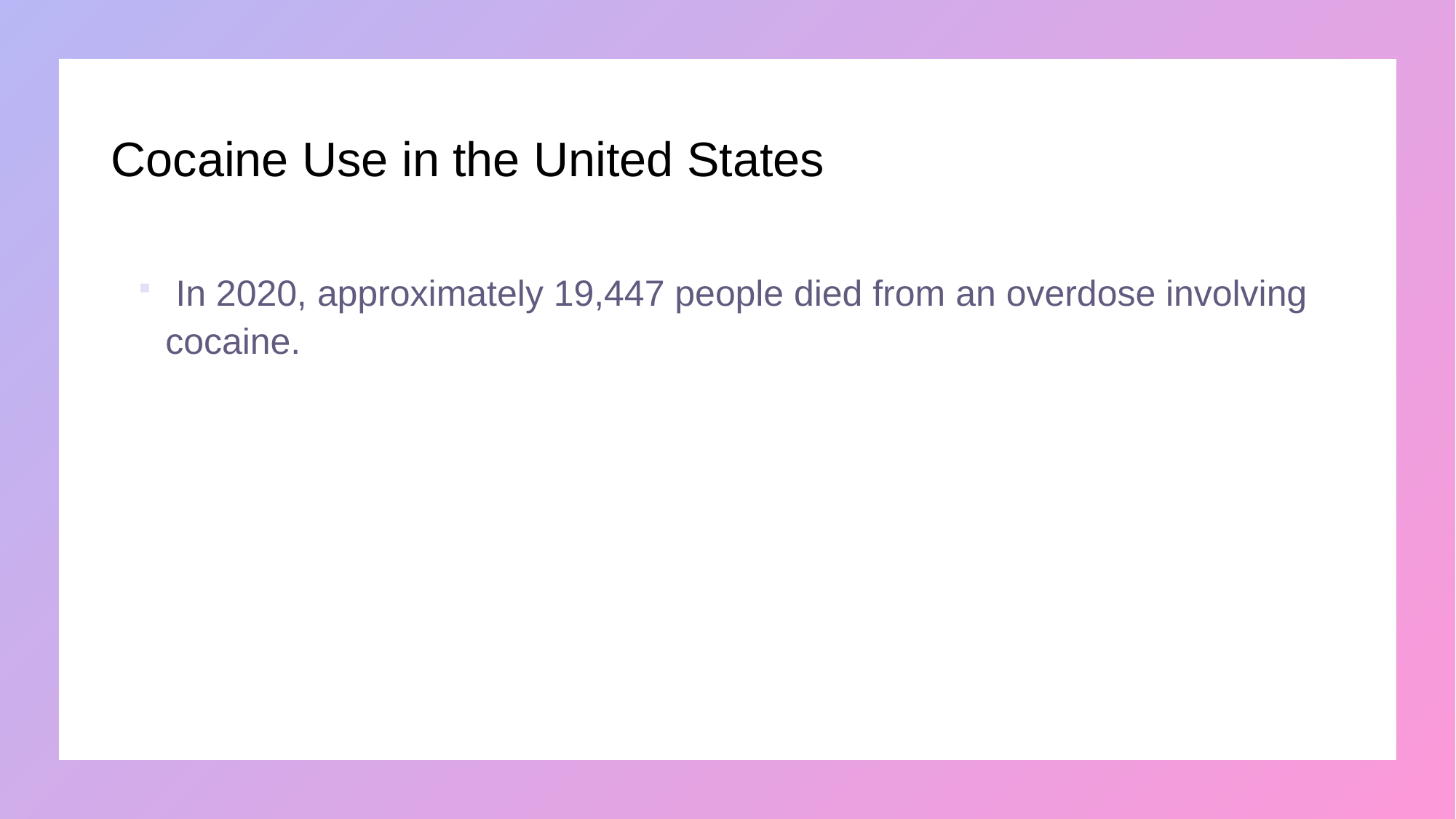

# Cocaine Use in the United States
 In 2020, approximately 19,447 people died from an overdose involving cocaine.